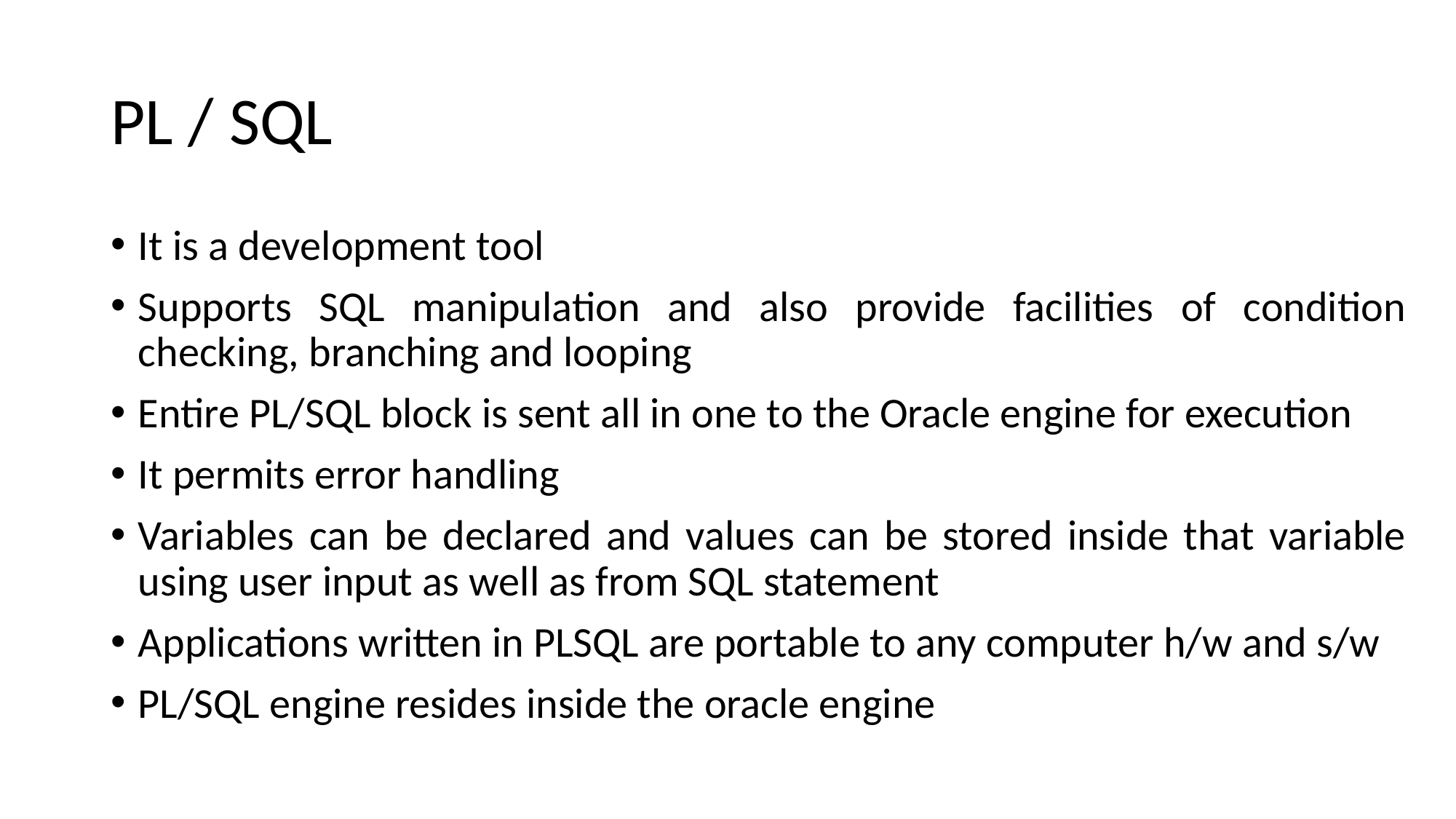

# PL / SQL
It is a development tool
Supports SQL manipulation and also provide facilities of condition checking, branching and looping
Entire PL/SQL block is sent all in one to the Oracle engine for execution
It permits error handling
Variables can be declared and values can be stored inside that variable using user input as well as from SQL statement
Applications written in PLSQL are portable to any computer h/w and s/w
PL/SQL engine resides inside the oracle engine